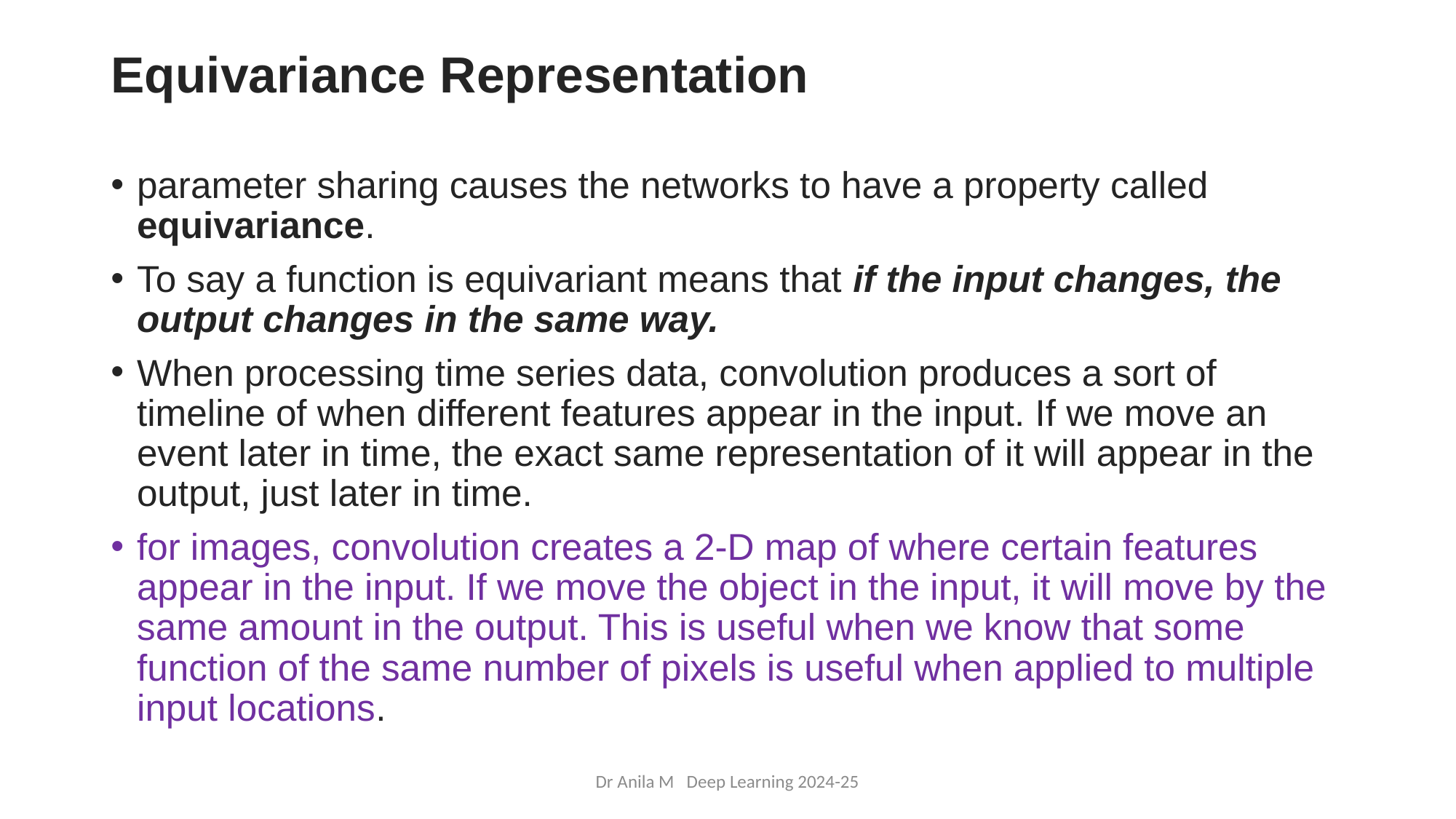

# Equivariance Representation
parameter sharing causes the networks to have a property called equivariance.
To say a function is equivariant means that if the input changes, the output changes in the same way.
When processing time series data, convolution produces a sort of timeline of when different features appear in the input. If we move an event later in time, the exact same representation of it will appear in the output, just later in time.
for images, convolution creates a 2-D map of where certain features appear in the input. If we move the object in the input, it will move by the same amount in the output. This is useful when we know that some function of the same number of pixels is useful when applied to multiple input locations.

Dr Anila M   Deep Learning 2024-25